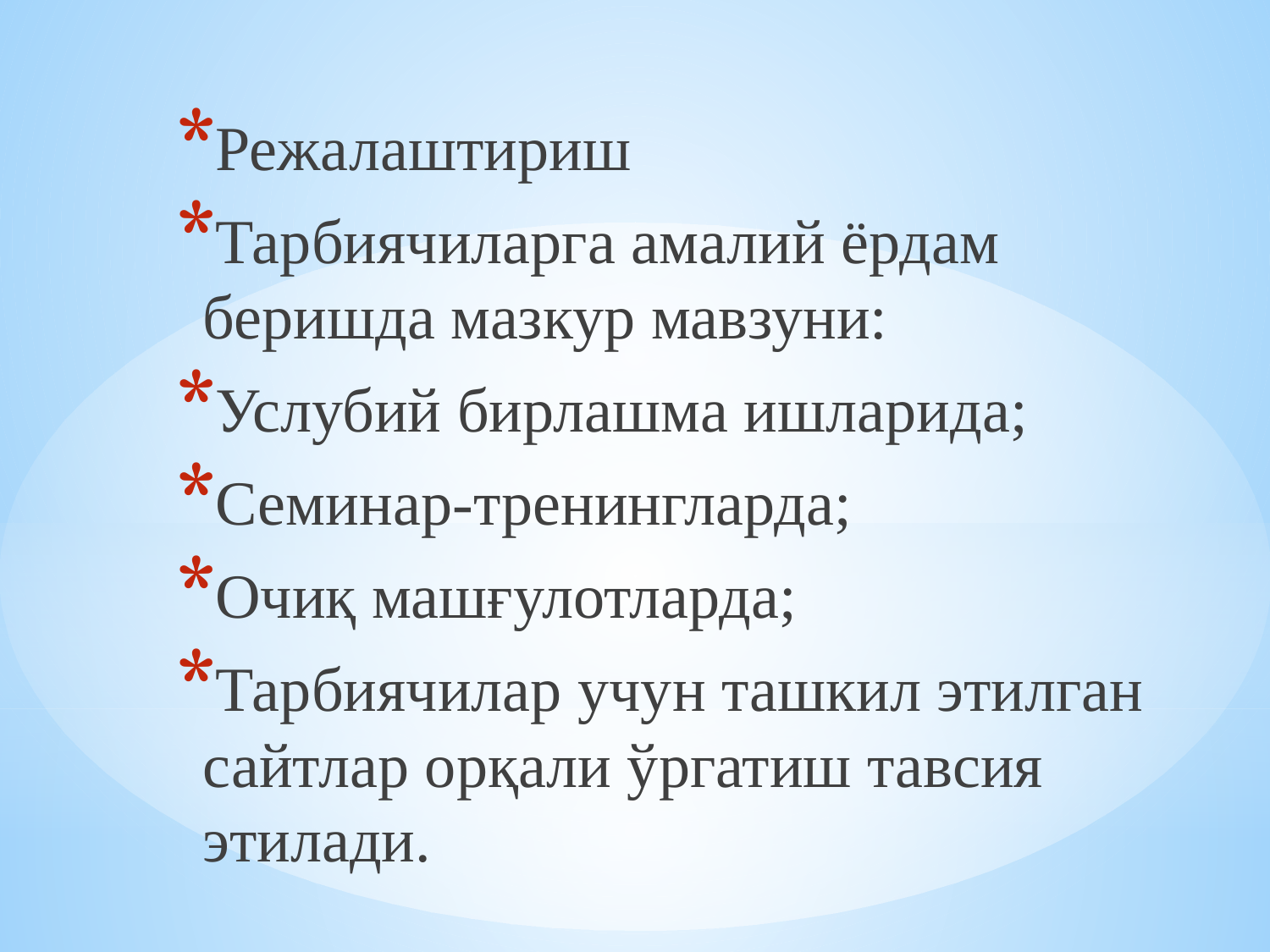

Режалаштириш
Тарбиячиларга амалий ёрдам беришда мазкур мавзуни:
Услубий бирлашма ишларида;
Семинар-тренингларда;
Очиқ машғулотларда;
Тарбиячилар учун ташкил этилган сайтлар орқали ўргатиш тавсия этилади.